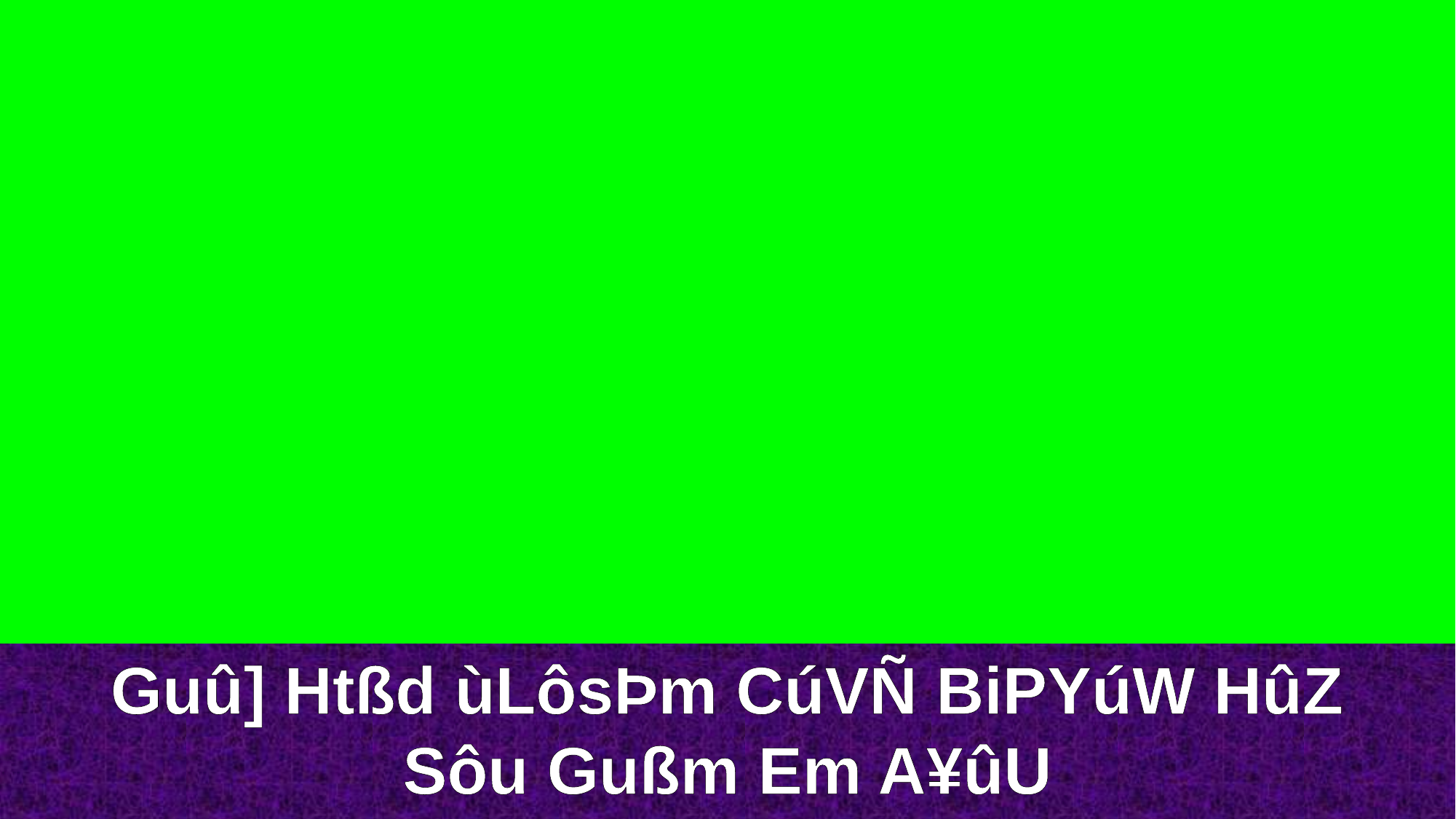

Guû] Htßd ùLôsÞm CúVÑ BiPYúW HûZ Sôu Gußm Em A¥ûU